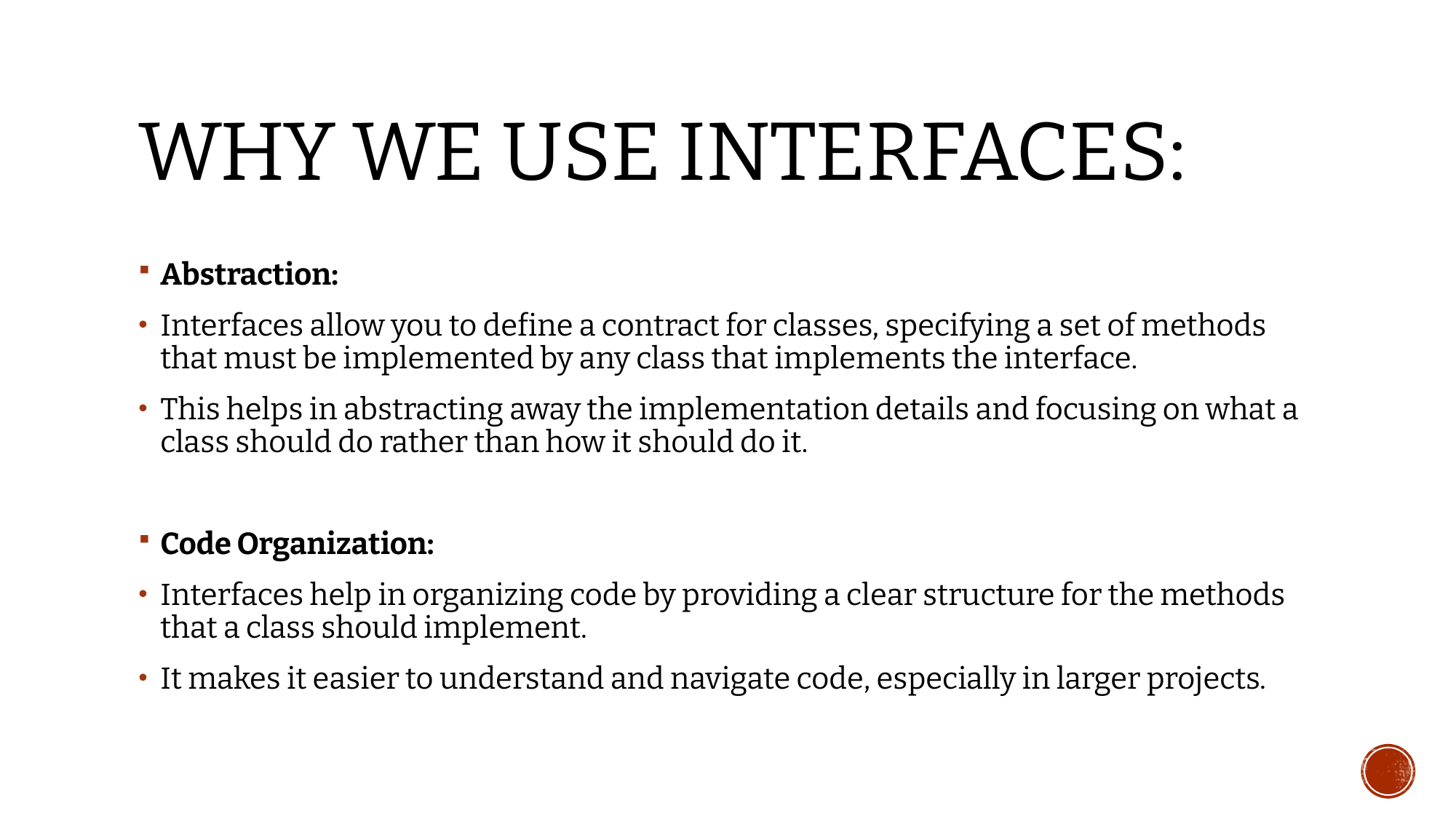

# Why we use interfaces:
Abstraction:
Interfaces allow you to define a contract for classes, specifying a set of methods that must be implemented by any class that implements the interface.
This helps in abstracting away the implementation details and focusing on what a class should do rather than how it should do it.

Code Organization:
Interfaces help in organizing code by providing a clear structure for the methods that a class should implement.
It makes it easier to understand and navigate code, especially in larger projects.